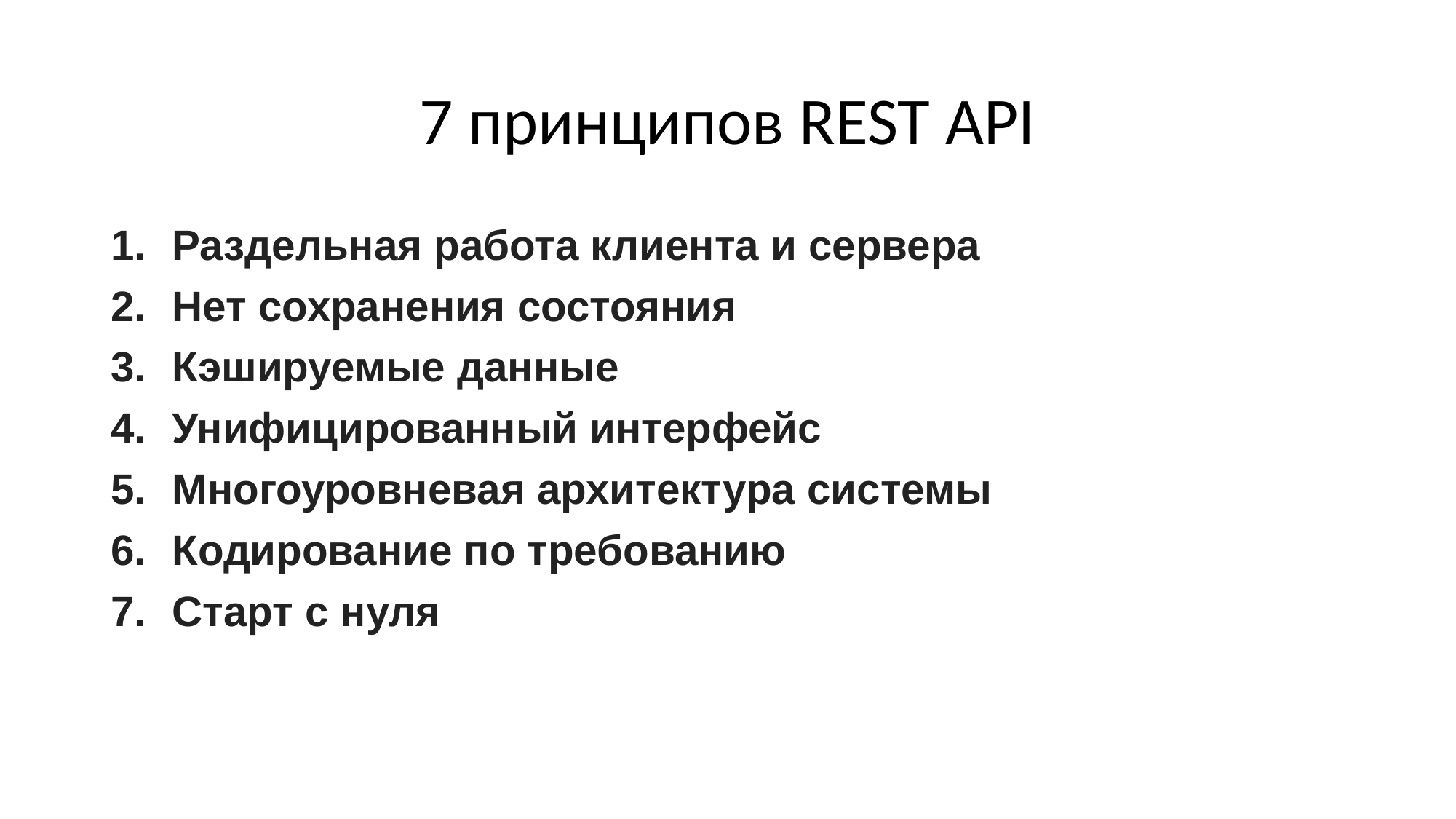

# 7 принципов REST API
Раздельная работа клиента и сервера
Нет сохранения состояния
Кэшируемые данные
Унифицированный интерфейс
Многоуровневая архитектура системы
Кодирование по требованию
Старт с нуля